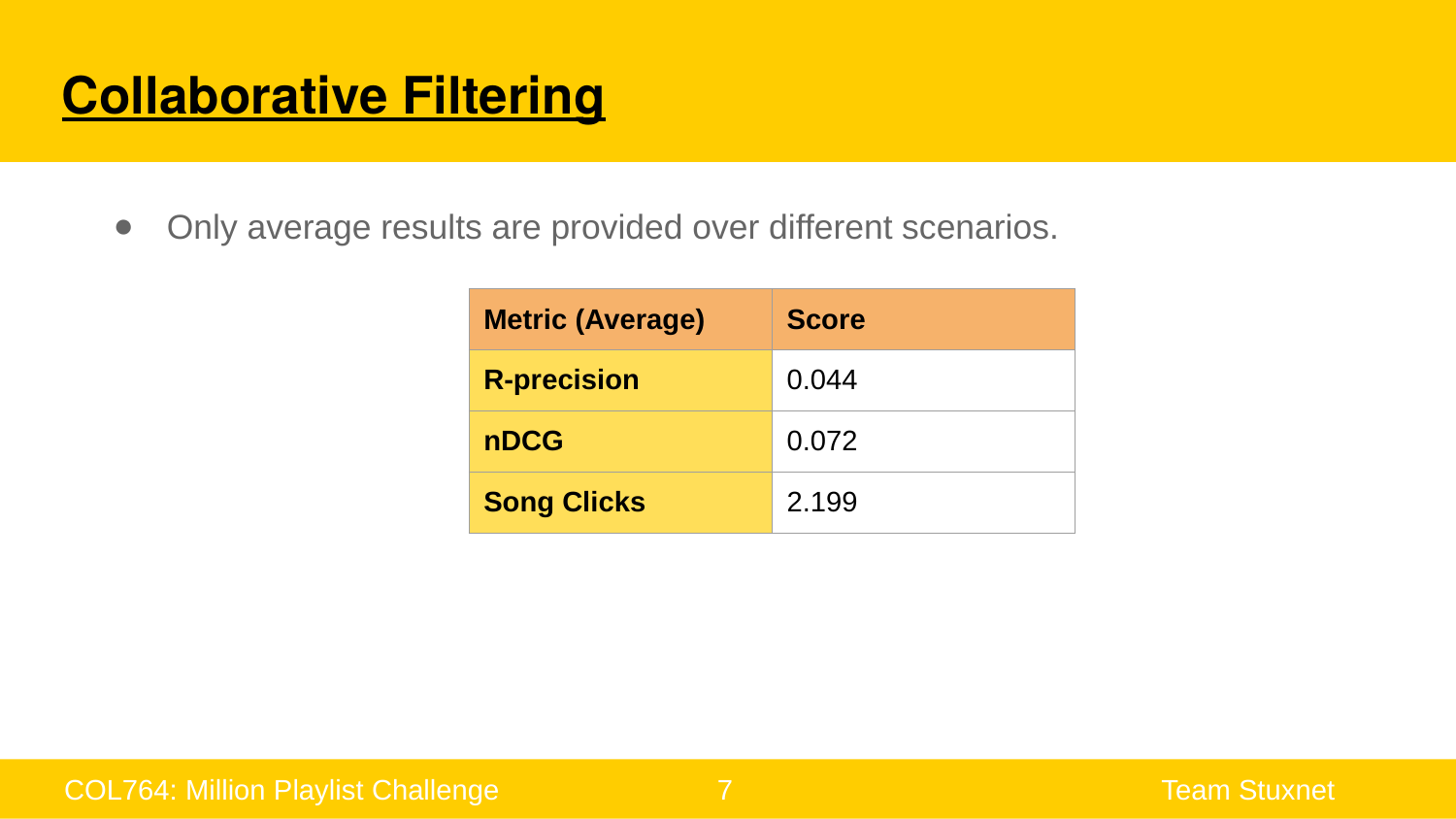

Collaborative Filtering
# Metrics
Dataset and Preprocessing
Only average results are provided over different scenarios.
| Metric (Average) | Score |
| --- | --- |
| R-precision | 0.044 |
| nDCG | 0.072 |
| Song Clicks | 2.199 |
COL764: Million Playlist Challenge
7
Team Stuxnet